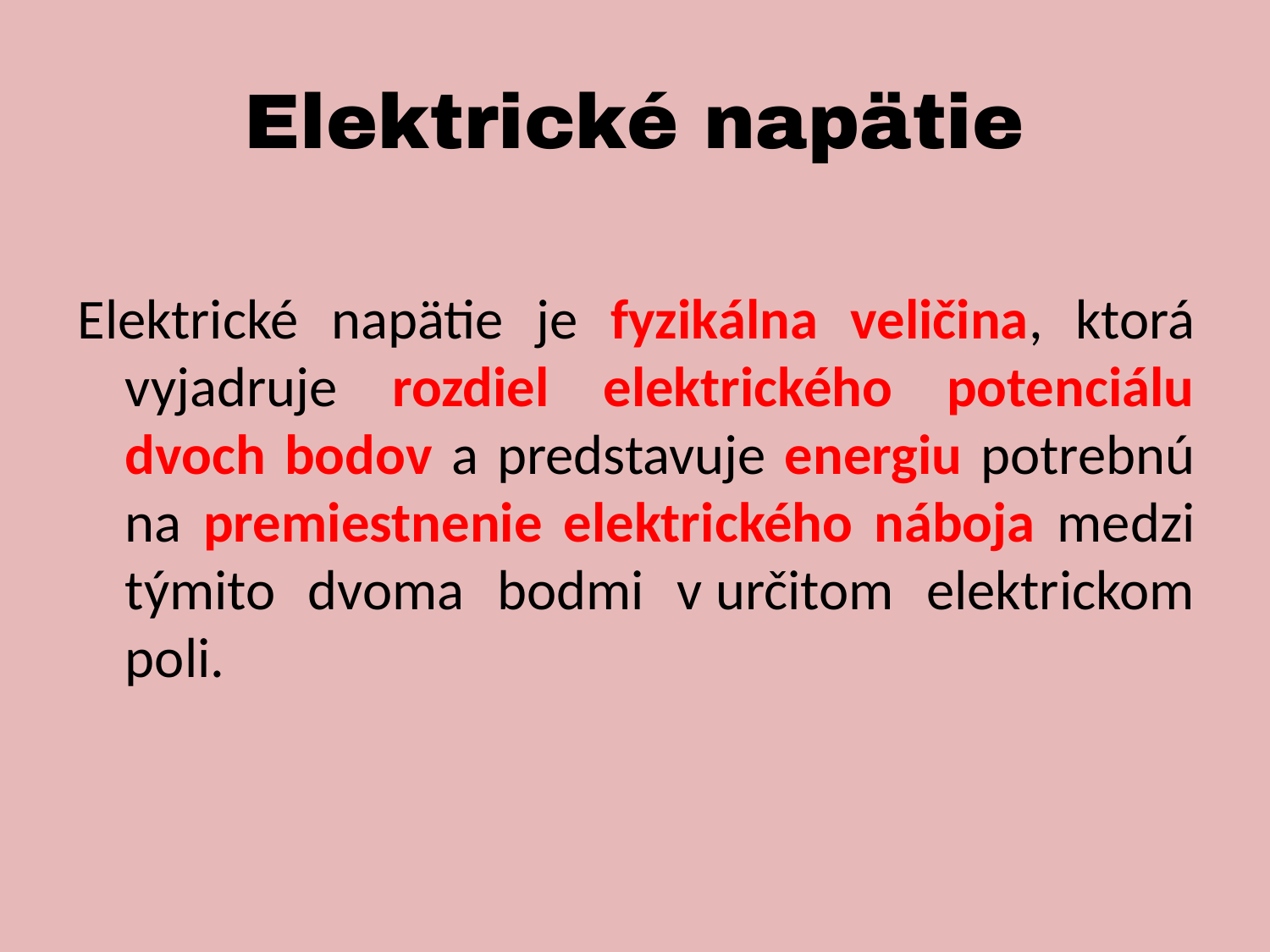

# Elektrické napätie
Elektrické napätie je fyzikálna veličina, ktorá vyjadruje rozdiel elektrického potenciálu dvoch bodov a predstavuje energiu potrebnú na premiestnenie elektrického náboja medzi týmito dvoma bodmi v určitom elektrickom poli.